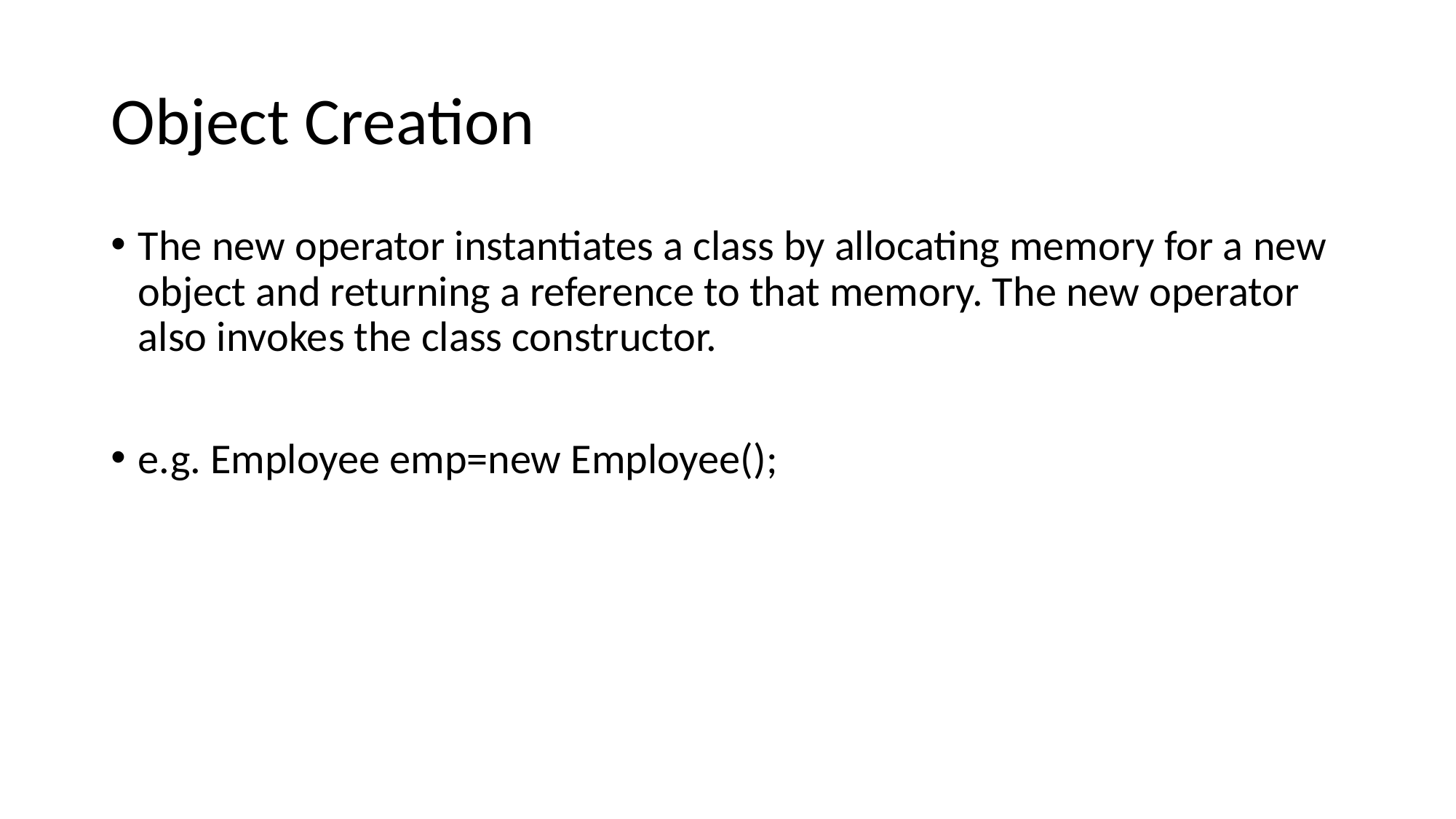

# Object Creation
The new operator instantiates a class by allocating memory for a new object and returning a reference to that memory. The new operator also invokes the class constructor.

e.g. Employee emp=new Employee();